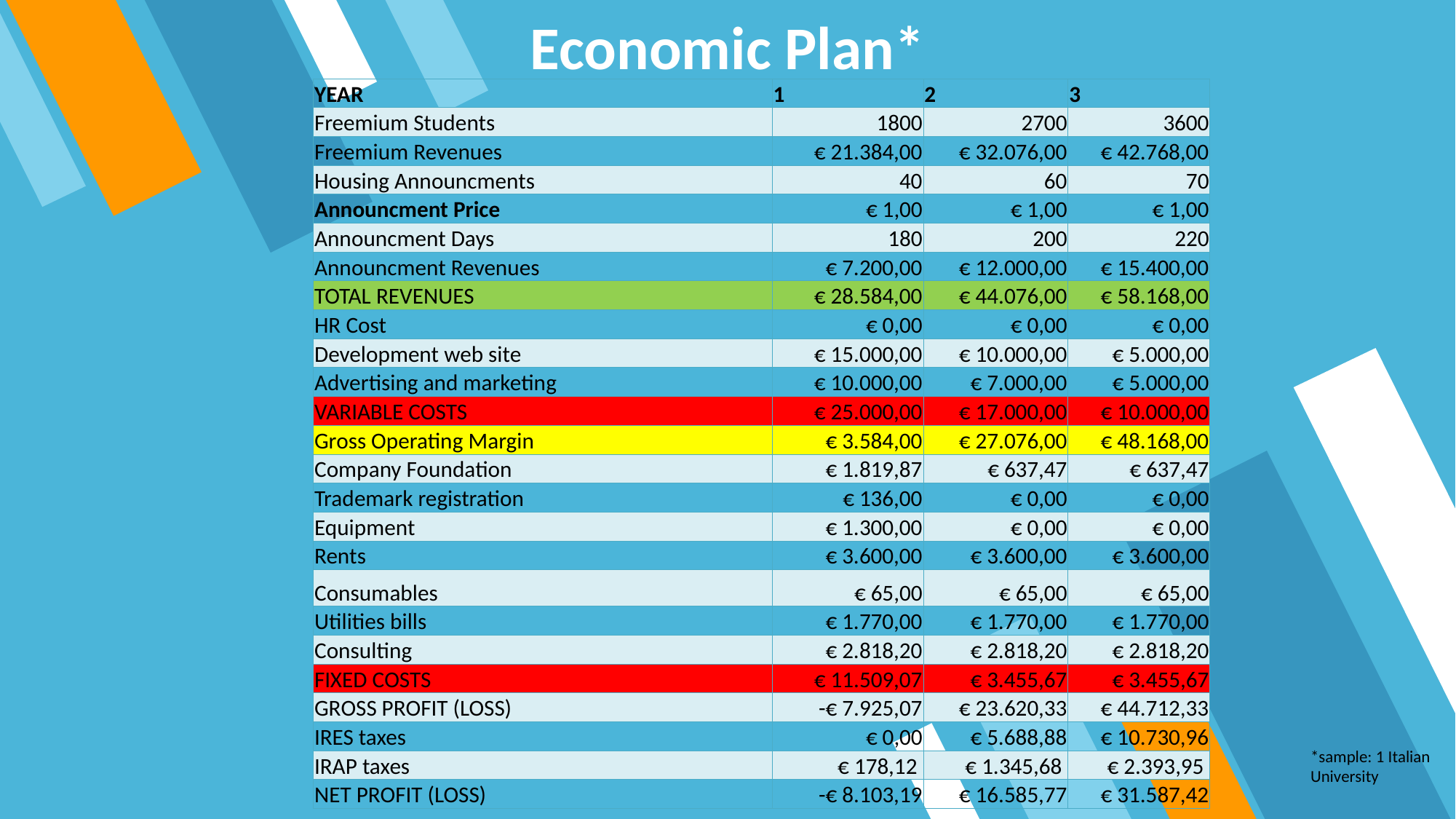

# Economic Plan*
| YEAR | 1 | 2 | 3 |
| --- | --- | --- | --- |
| Freemium Students | 1800 | 2700 | 3600 |
| Freemium Revenues | € 21.384,00 | € 32.076,00 | € 42.768,00 |
| Housing Announcments | 40 | 60 | 70 |
| Announcment Price | € 1,00 | € 1,00 | € 1,00 |
| Announcment Days | 180 | 200 | 220 |
| Announcment Revenues | € 7.200,00 | € 12.000,00 | € 15.400,00 |
| TOTAL REVENUES | € 28.584,00 | € 44.076,00 | € 58.168,00 |
| HR Cost | € 0,00 | € 0,00 | € 0,00 |
| Development web site | € 15.000,00 | € 10.000,00 | € 5.000,00 |
| Advertising and marketing | € 10.000,00 | € 7.000,00 | € 5.000,00 |
| VARIABLE COSTS | € 25.000,00 | € 17.000,00 | € 10.000,00 |
| Gross Operating Margin | € 3.584,00 | € 27.076,00 | € 48.168,00 |
| Company Foundation | € 1.819,87 | € 637,47 | € 637,47 |
| Trademark registration | € 136,00 | € 0,00 | € 0,00 |
| Equipment | € 1.300,00 | € 0,00 | € 0,00 |
| Rents | € 3.600,00 | € 3.600,00 | € 3.600,00 |
| Consumables | € 65,00 | € 65,00 | € 65,00 |
| Utilities bills | € 1.770,00 | € 1.770,00 | € 1.770,00 |
| Consulting | € 2.818,20 | € 2.818,20 | € 2.818,20 |
| FIXED COSTS | € 11.509,07 | € 3.455,67 | € 3.455,67 |
| GROSS PROFIT (LOSS) | -€ 7.925,07 | € 23.620,33 | € 44.712,33 |
| IRES taxes | € 0,00 | € 5.688,88 | € 10.730,96 |
| IRAP taxes | € 178,12 | € 1.345,68 | € 2.393,95 |
| NET PROFIT (LOSS) | -€ 8.103,19 | € 16.585,77 | € 31.587,42 |
*sample: 1 Italian University